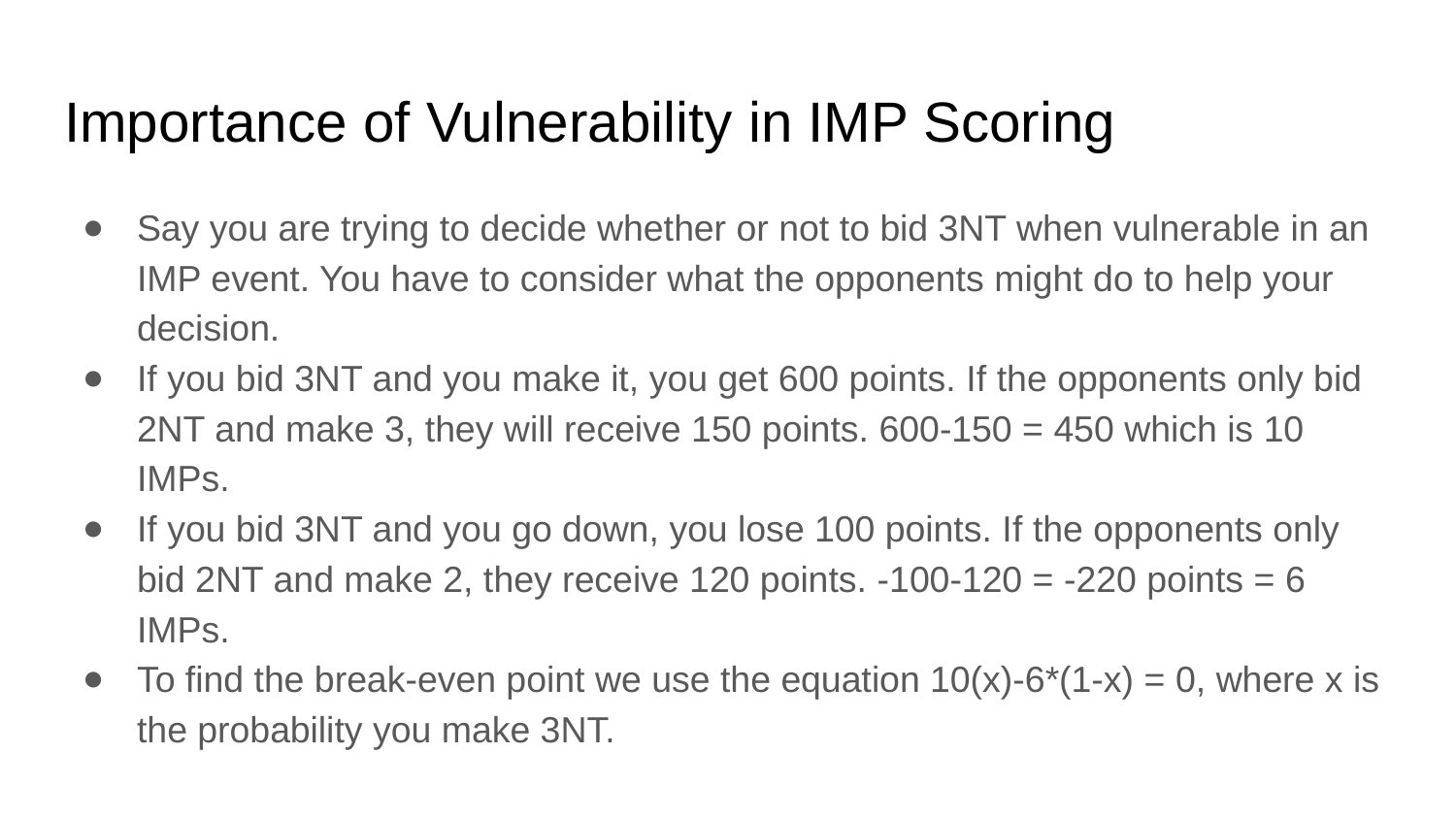

# Importance of Vulnerability in IMP Scoring
Say you are trying to decide whether or not to bid 3NT when vulnerable in an IMP event. You have to consider what the opponents might do to help your decision.
If you bid 3NT and you make it, you get 600 points. If the opponents only bid 2NT and make 3, they will receive 150 points. 600-150 = 450 which is 10 IMPs.
If you bid 3NT and you go down, you lose 100 points. If the opponents only bid 2NT and make 2, they receive 120 points. -100-120 = -220 points = 6 IMPs.
To find the break-even point we use the equation 10(x)-6*(1-x) = 0, where x is the probability you make 3NT.